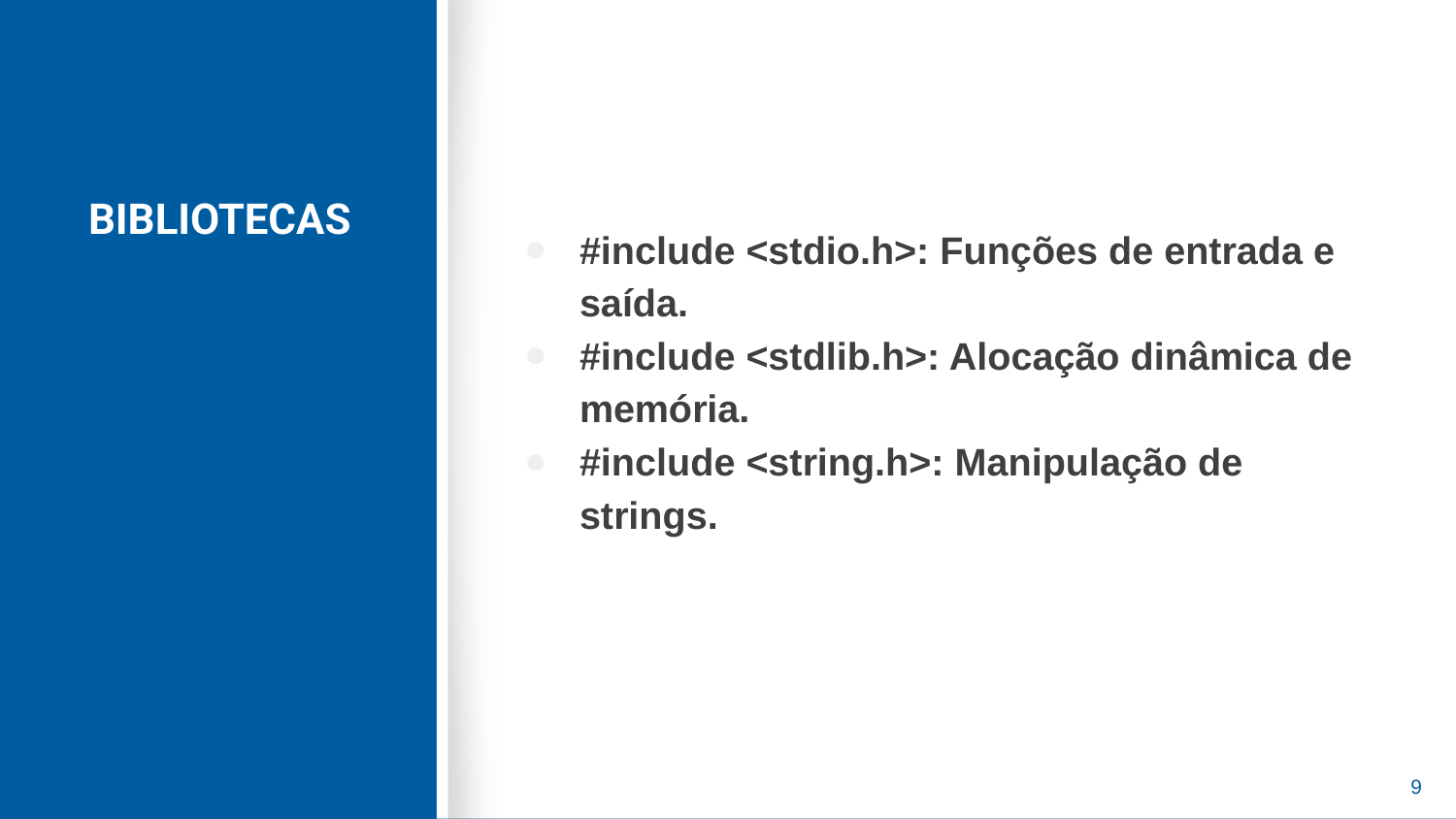

# BIBLIOTECAS

#include <stdio.h>: Funções de entrada e saída.
#include <stdlib.h>: Alocação dinâmica de memória.
#include <string.h>: Manipulação de strings.

9